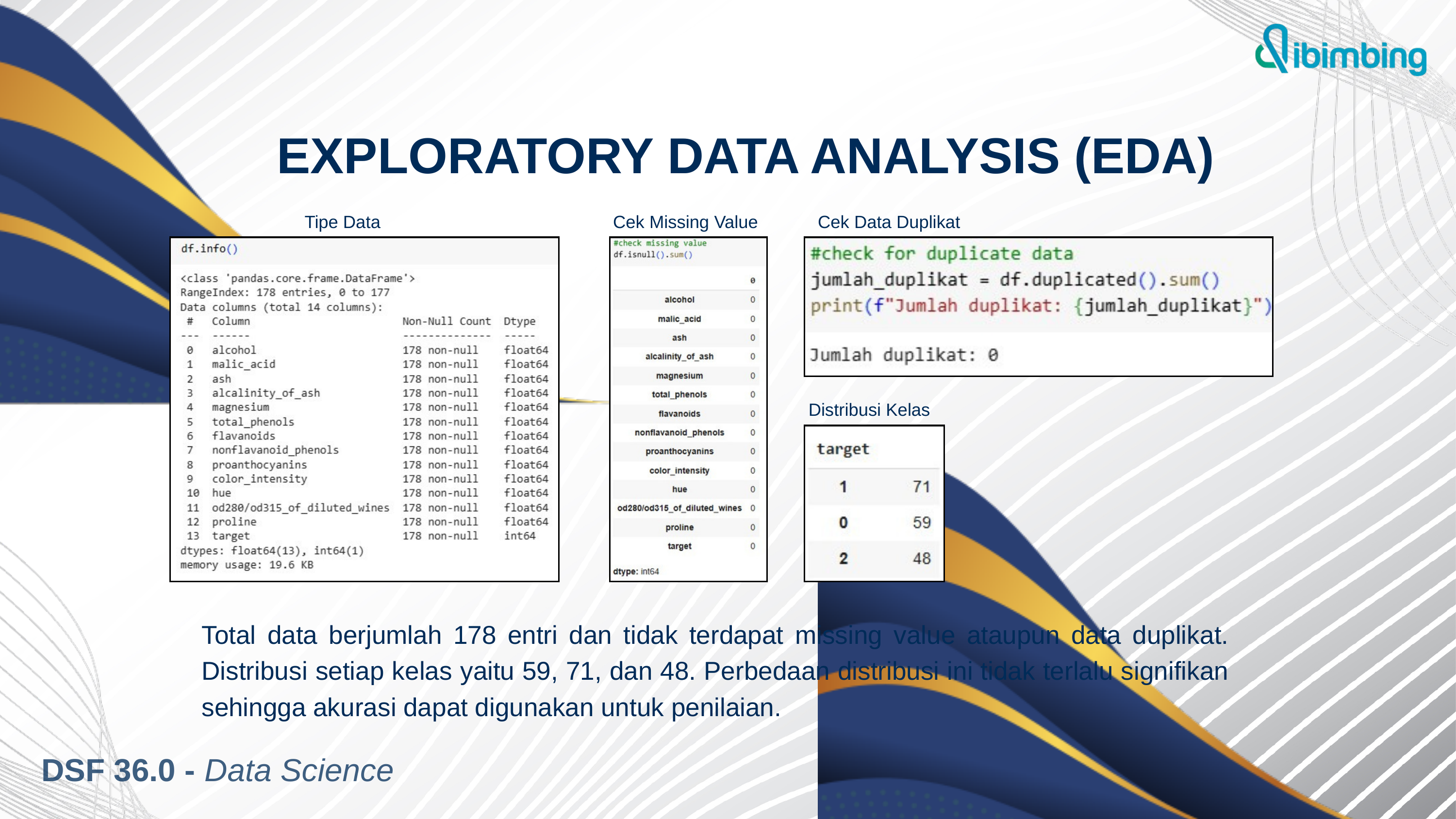

EXPLORATORY DATA ANALYSIS (EDA)
Tipe Data
Cek Missing Value
Cek Data Duplikat

Distribusi Kelas

Total data berjumlah 178 entri dan tidak terdapat missing value ataupun data duplikat. Distribusi setiap kelas yaitu 59, 71, dan 48. Perbedaan distribusi ini tidak terlalu signifikan sehingga akurasi dapat digunakan untuk penilaian.
DSF 36.0 - Data Science